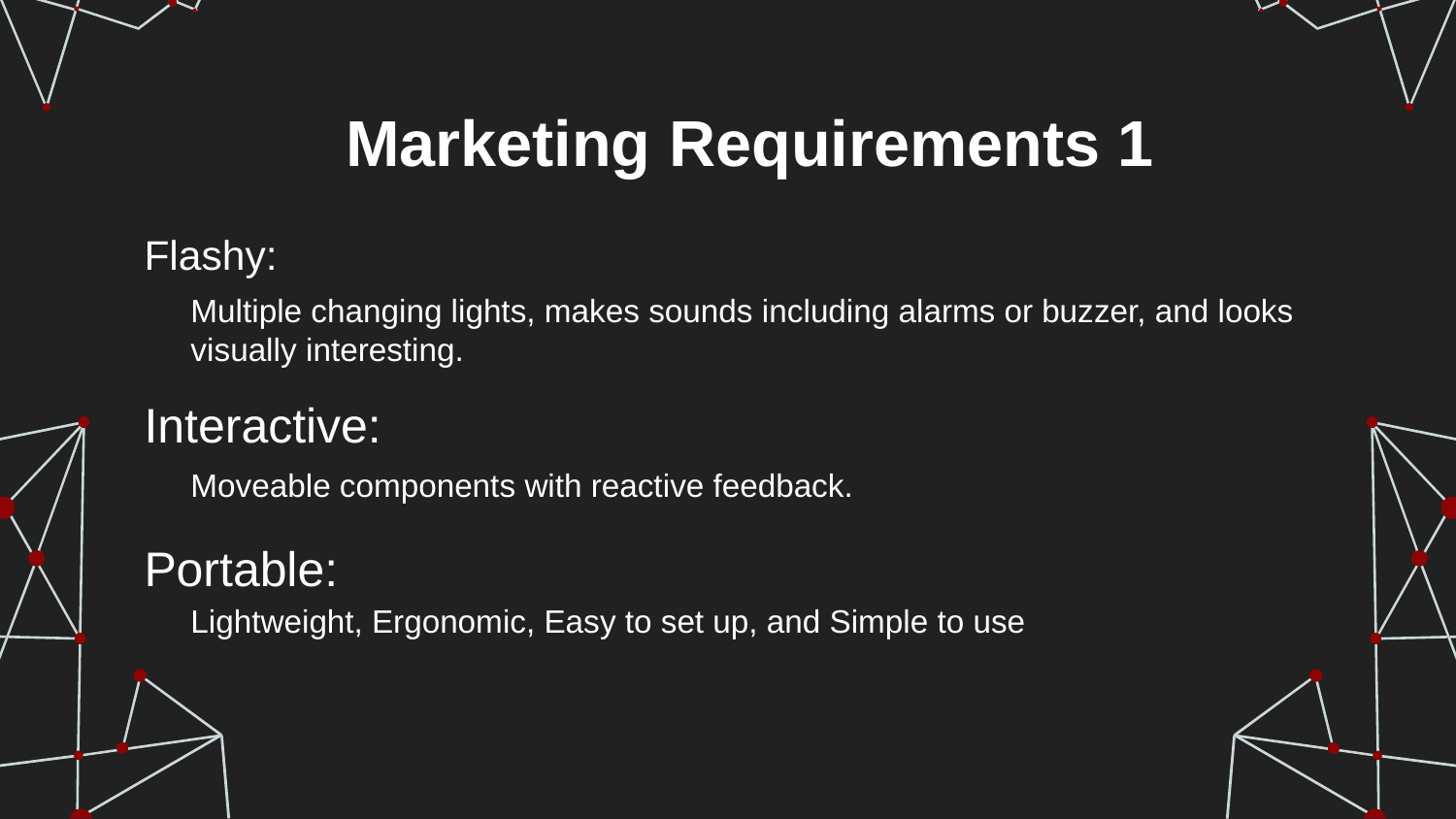

# Marketing Requirements 1
Flashy:

Multiple changing lights, makes sounds including alarms or buzzer, and looks visually interesting.
Interactive:
Moveable components with reactive feedback.
Portable:
Lightweight, Ergonomic, Easy to set up, and Simple to use